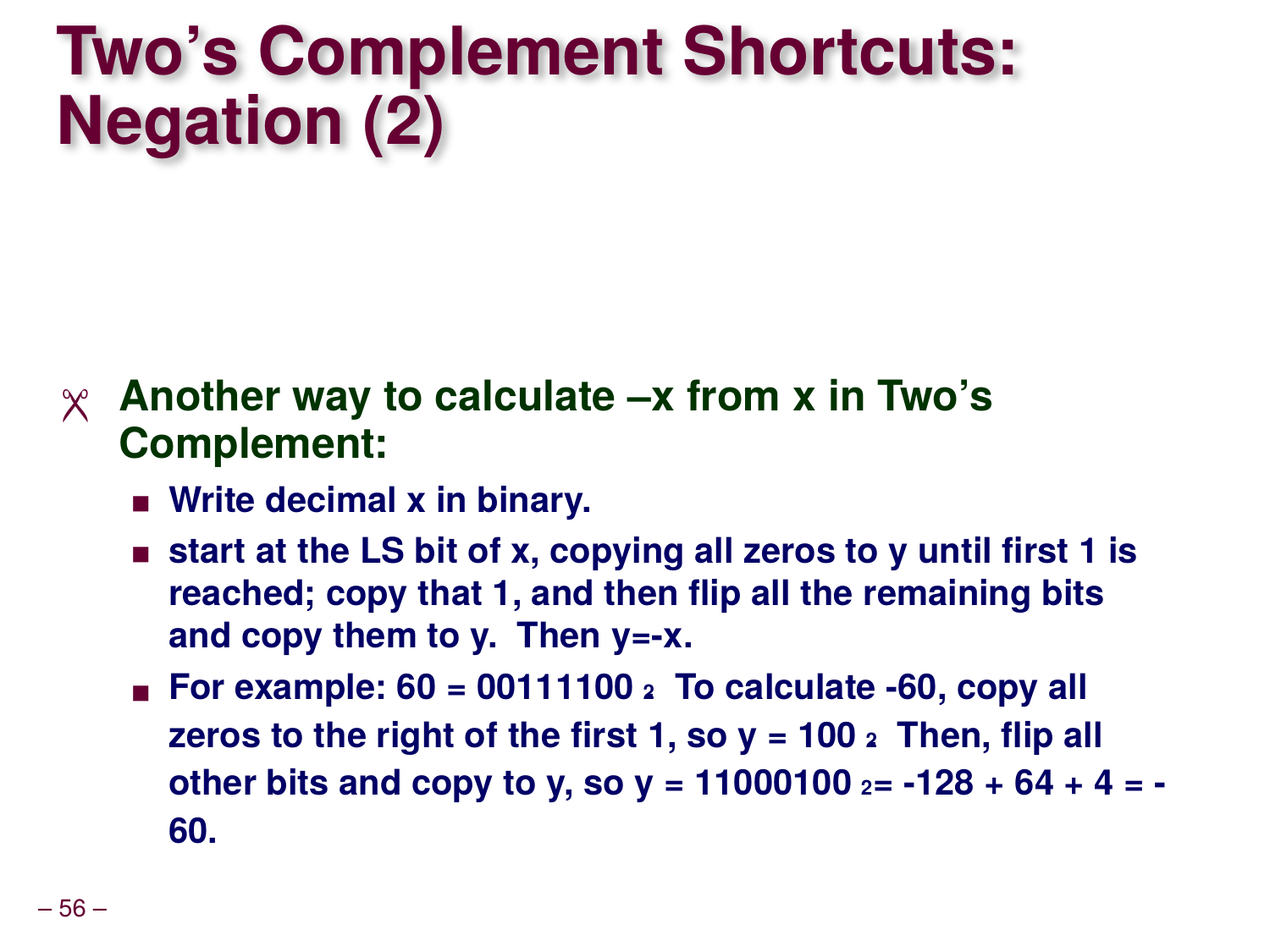

Another way to calculate –x from x in Two’s Complement:
Write decimal x in binary.
start at the LS bit of x, copying all zeros to y until first 1 is reached; copy that 1, and then flip all the remaining bits and copy them to y.  Then y=-x.
For example: 60 = 001111002.  To calculate -60, copy all zeros to the right of the first 1, so y = 1002.  Then, flip all other bits and copy to y, so y = 110001002 = -128 + 64 + 4 = -60.
# Two’s Complement Shortcuts: Negation (2)